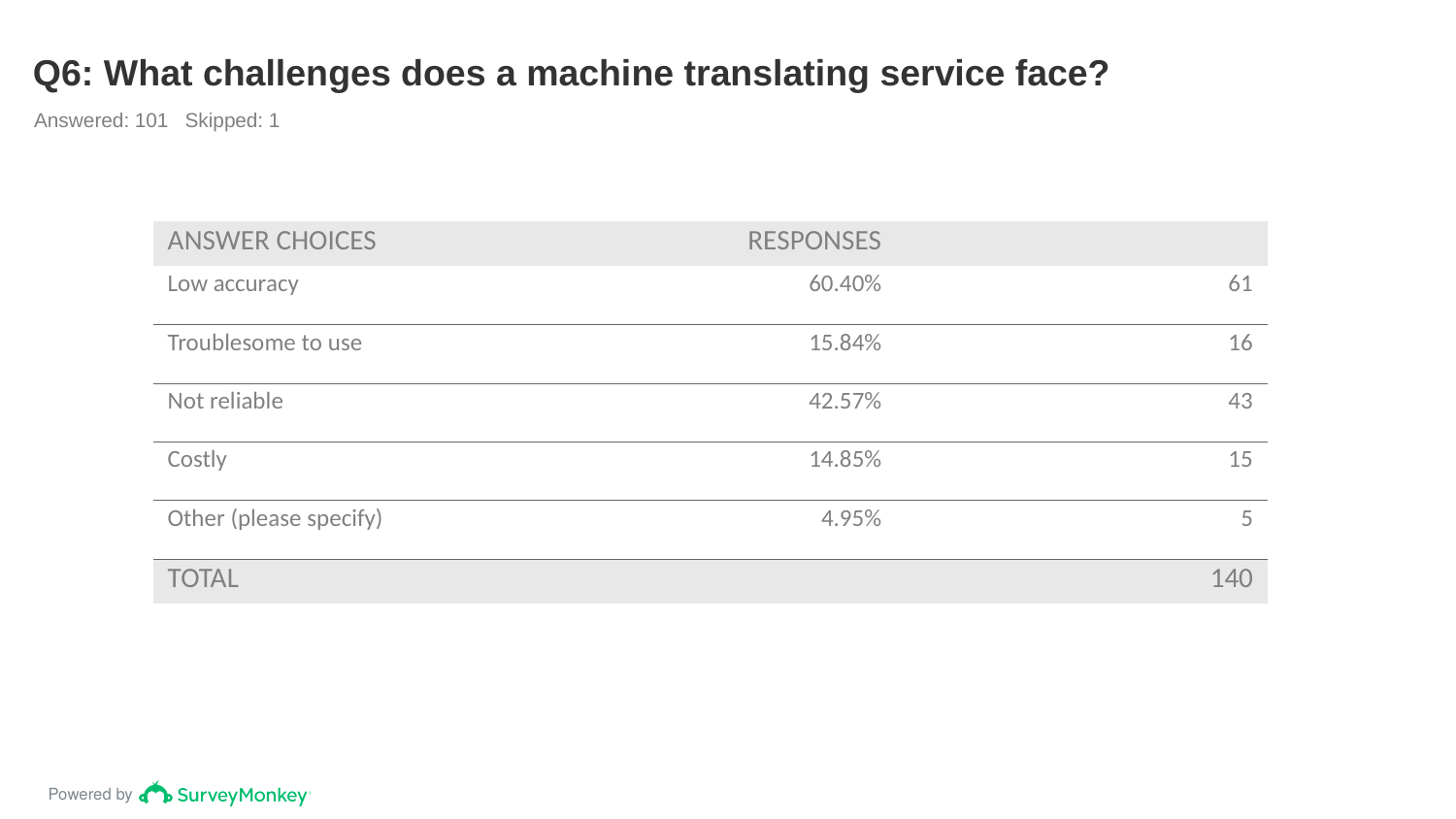

# Q6: What challenges does a machine translating service face?
Answered: 101   Skipped: 1
| ANSWER CHOICES | RESPONSES |  |
| --- | --- | --- |
| Low accuracy | 60.40% | 61 |
| Troublesome to use | 15.84% | 16 |
| Not reliable | 42.57% | 43 |
| Costly | 14.85% | 15 |
| Other (please specify) | 4.95% | 5 |
| TOTAL |  | 140 |